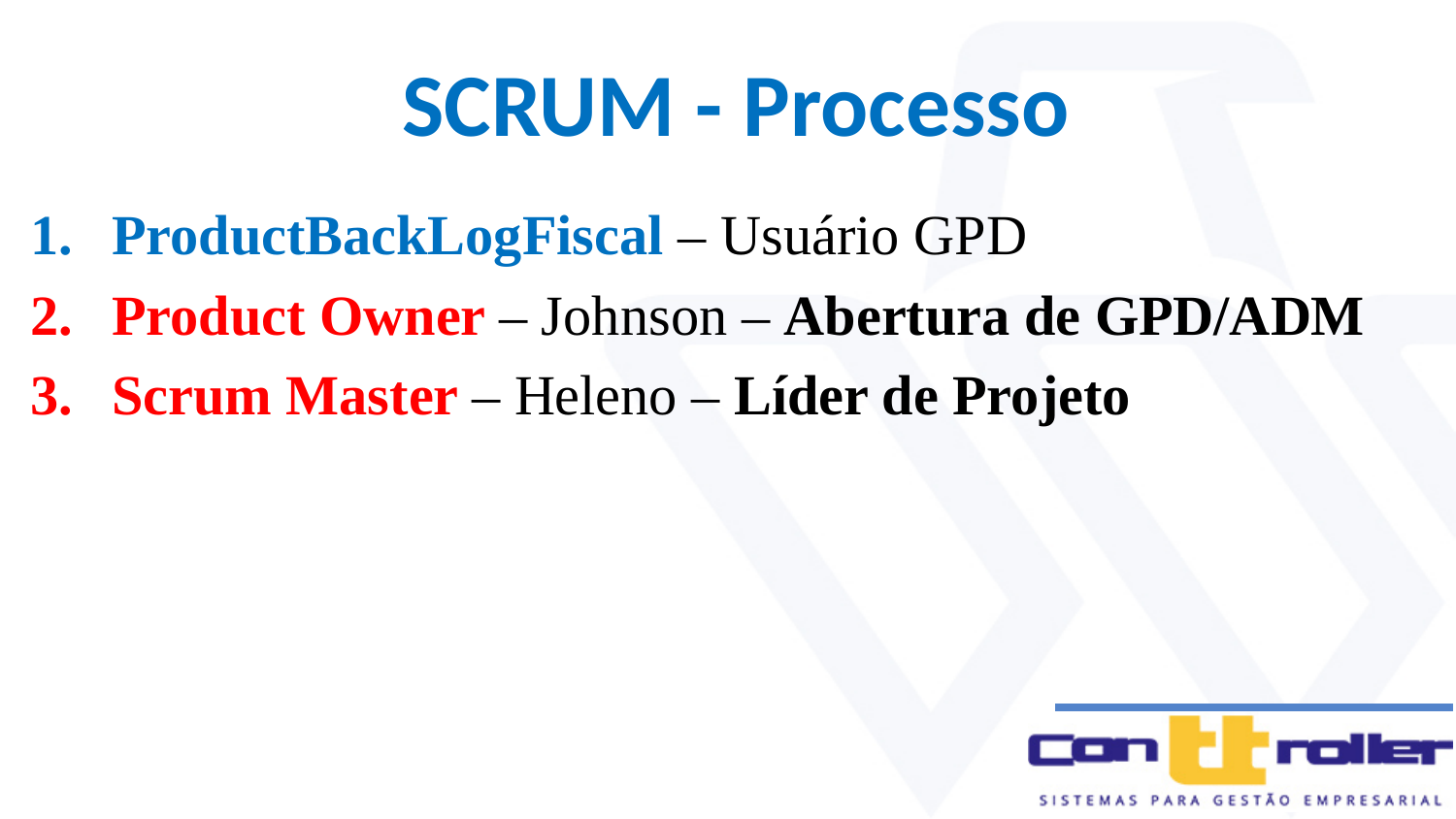

SCRUM - Processo
ProductBackLogFiscal – Usuário GPD
Product Owner – Johnson – Abertura de GPD/ADM
Scrum Master – Heleno – Líder de Projeto